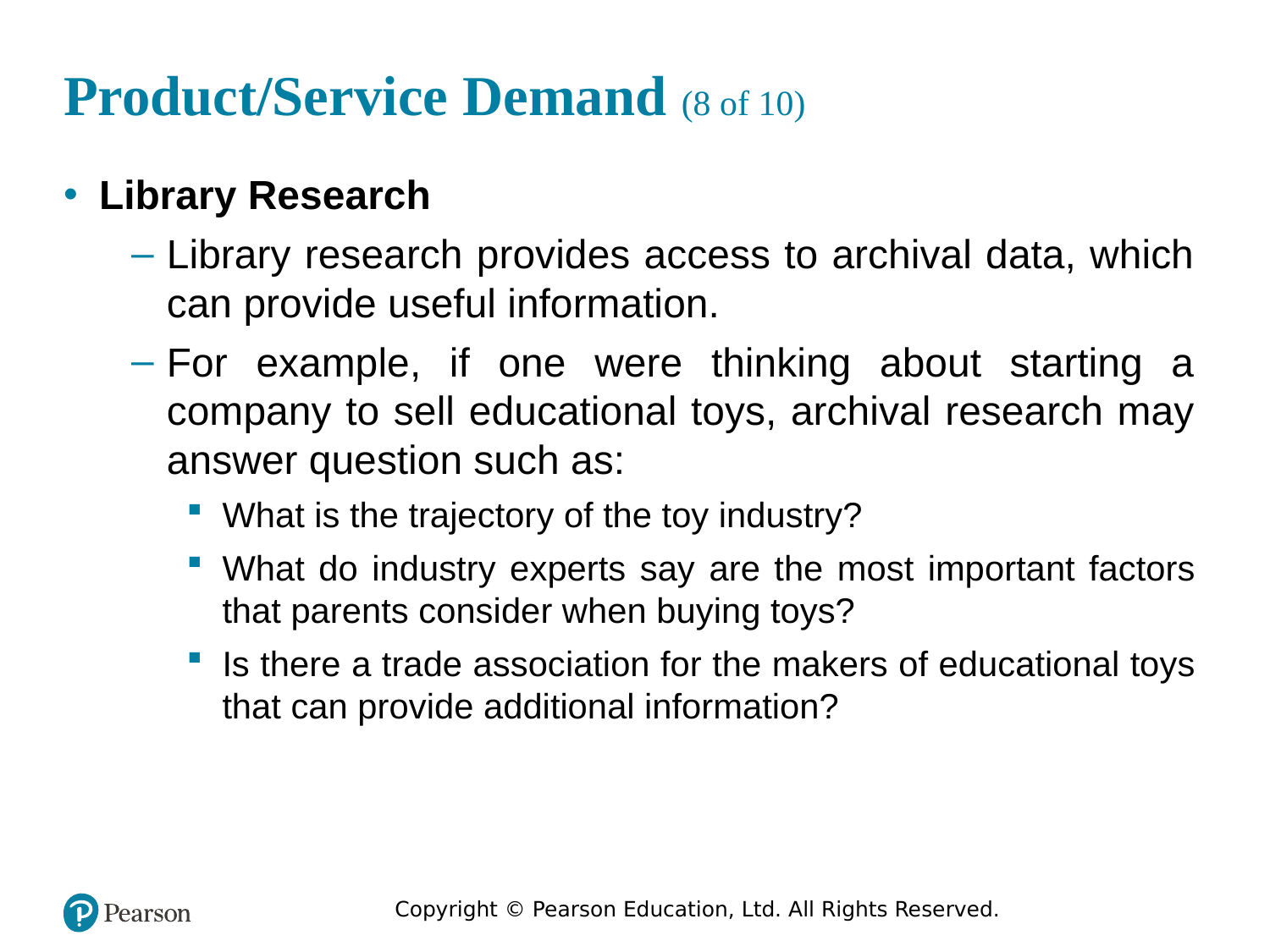

# Product/Service Demand (8 of 10)
Library Research
Library research provides access to archival data, which can provide useful information.
For example, if one were thinking about starting a company to sell educational toys, archival research may answer question such as:
What is the trajectory of the toy industry?
What do industry experts say are the most important factors that parents consider when buying toys?
Is there a trade association for the makers of educational toys that can provide additional information?